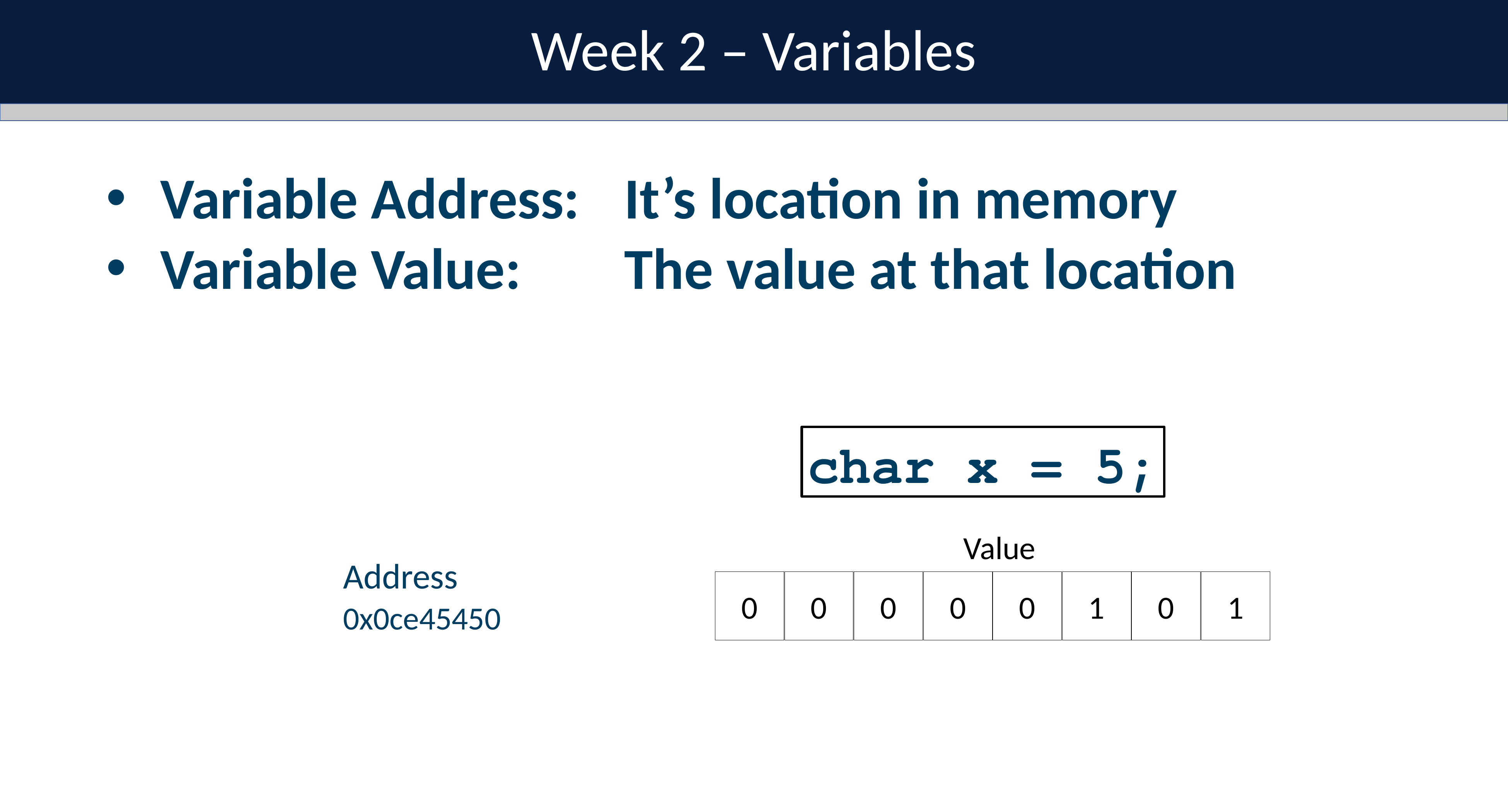

Week 2 – Variables

Variable Address:  	It’s location in memory
Variable Value: 		The value at that location

char x = 5;
Value
Address
0
0
0
0
0
1
0
1
0x0ce45450